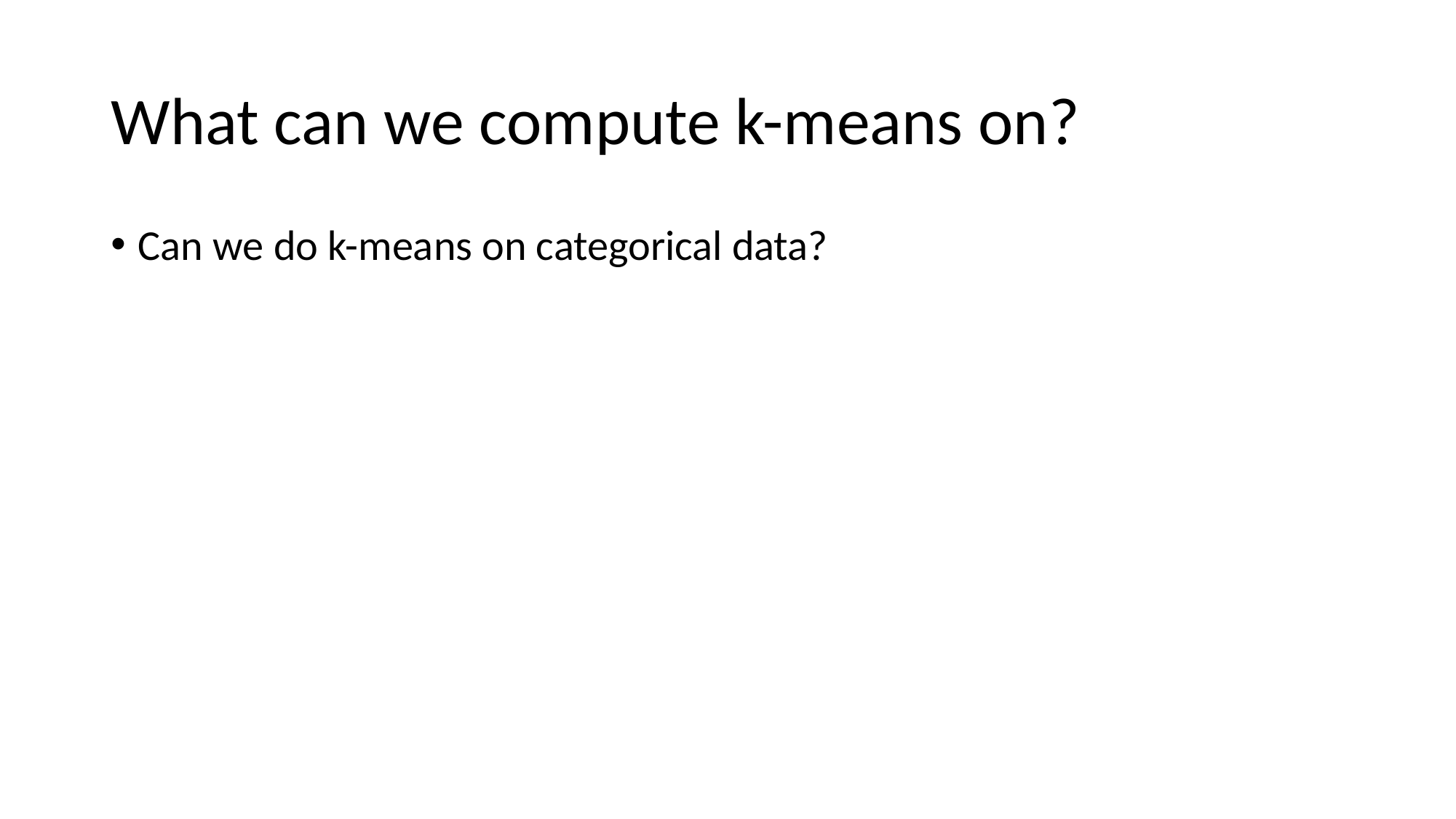

# What can we compute k-means on?
Can we do k-means on categorical data?